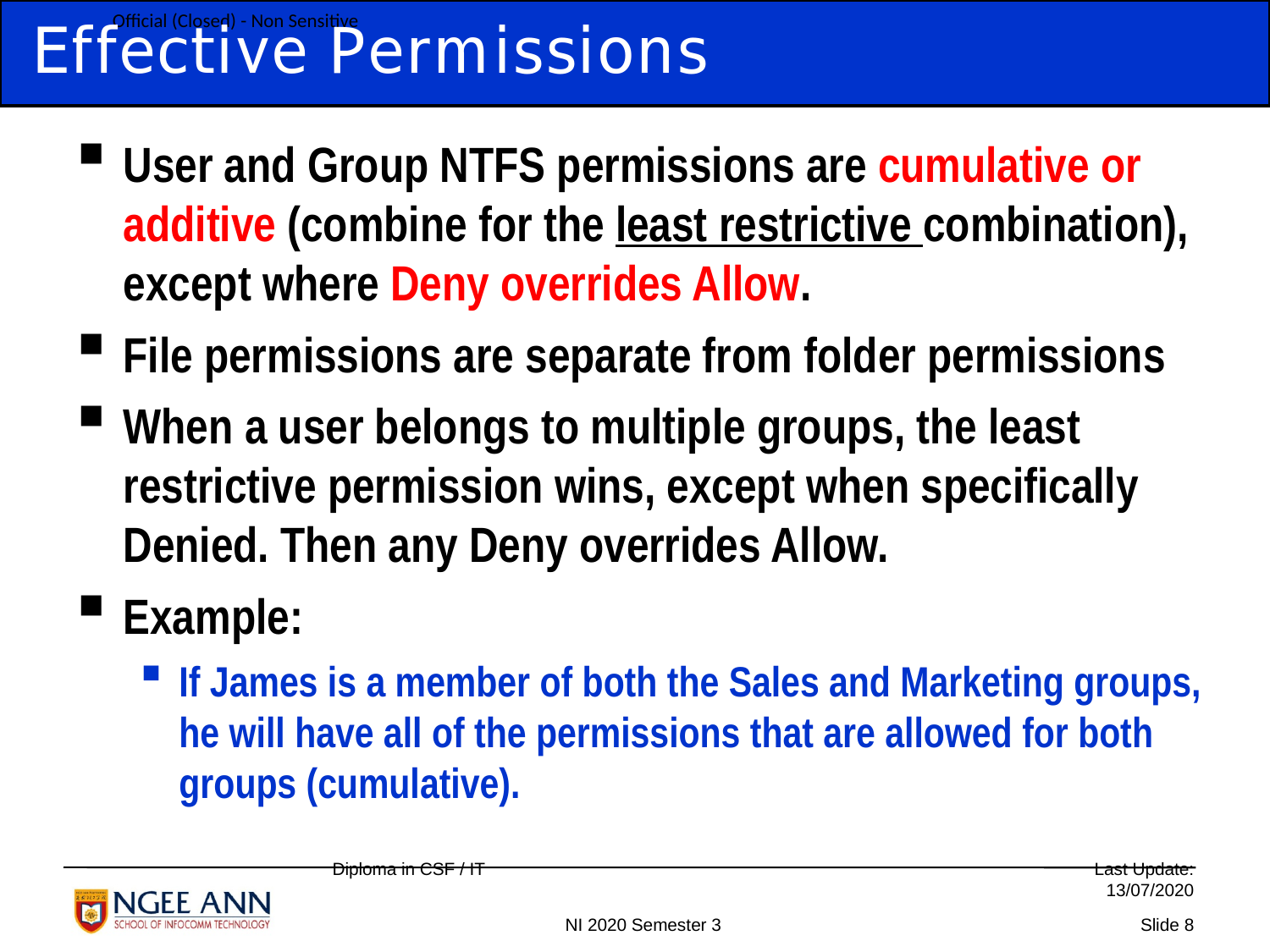

Effective Permissions
User and Group NTFS permissions are cumulative or additive (combine for the least restrictive combination), except where Deny overrides Allow.
File permissions are separate from folder permissions
When a user belongs to multiple groups, the least restrictive permission wins, except when specifically Denied. Then any Deny overrides Allow.
Example:
If James is a member of both the Sales and Marketing groups, he will have all of the permissions that are allowed for both groups (cumulative).